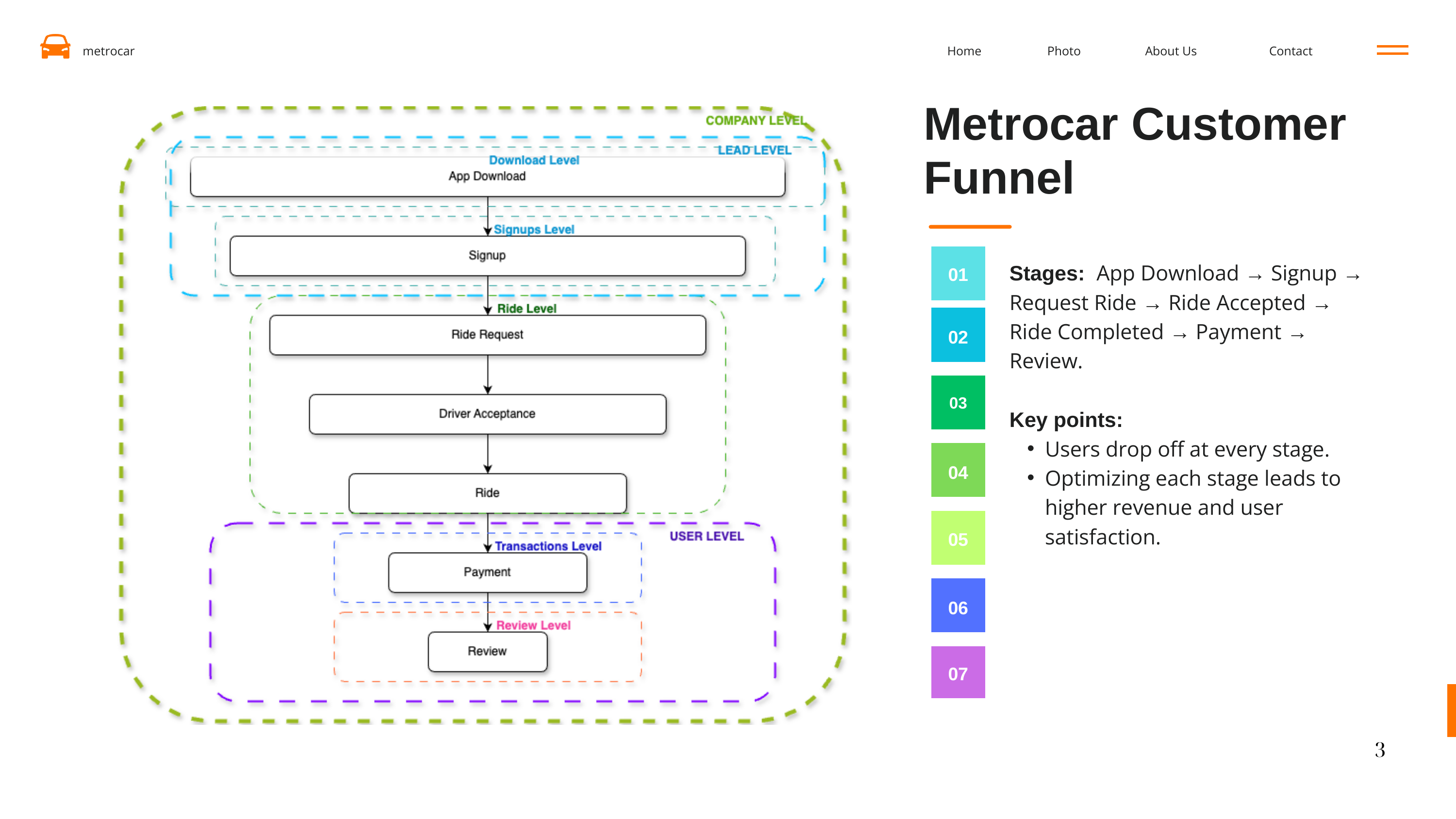

metrocar
Home
Photo
About Us
Contact

Metrocar Customer Funnel

Stages:  App Download → Signup → Request Ride → Ride Accepted → Ride Completed → Payment → Review.

Key points:
Users drop off at every stage.
Optimizing each stage leads to higher revenue and user satisfaction.

01

02

03

04

05

06

07

3